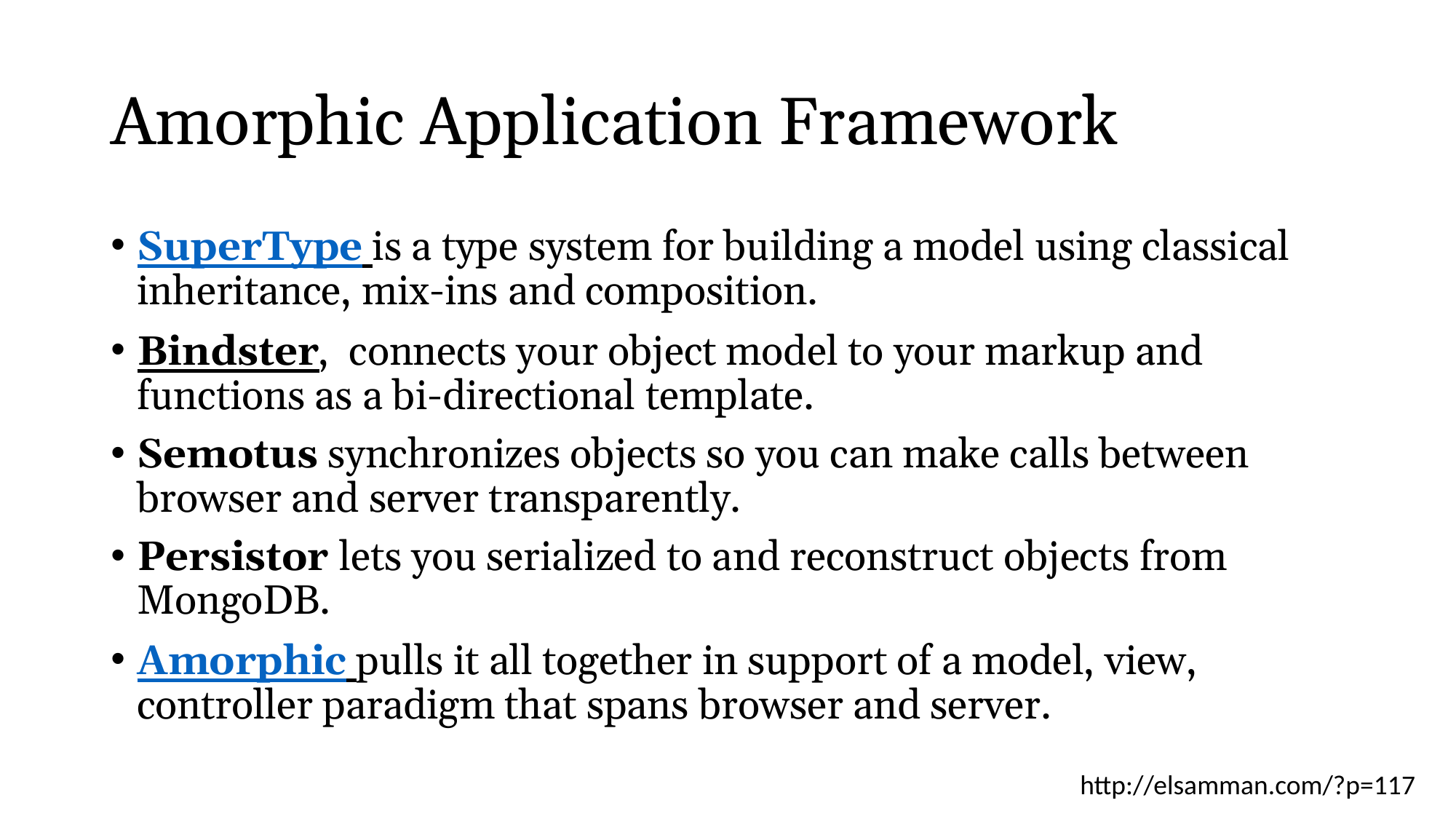

# Amorphic Application Framework
SuperType is a type system for building a model using classical inheritance, mix-ins and composition.
Bindster,  connects your object model to your markup and functions as a bi-directional template.
Semotus synchronizes objects so you can make calls between browser and server transparently.
Persistor lets you serialized to and reconstruct objects from MongoDB.
Amorphic pulls it all together in support of a model, view, controller paradigm that spans browser and server.

http://elsamman.com/?p=117